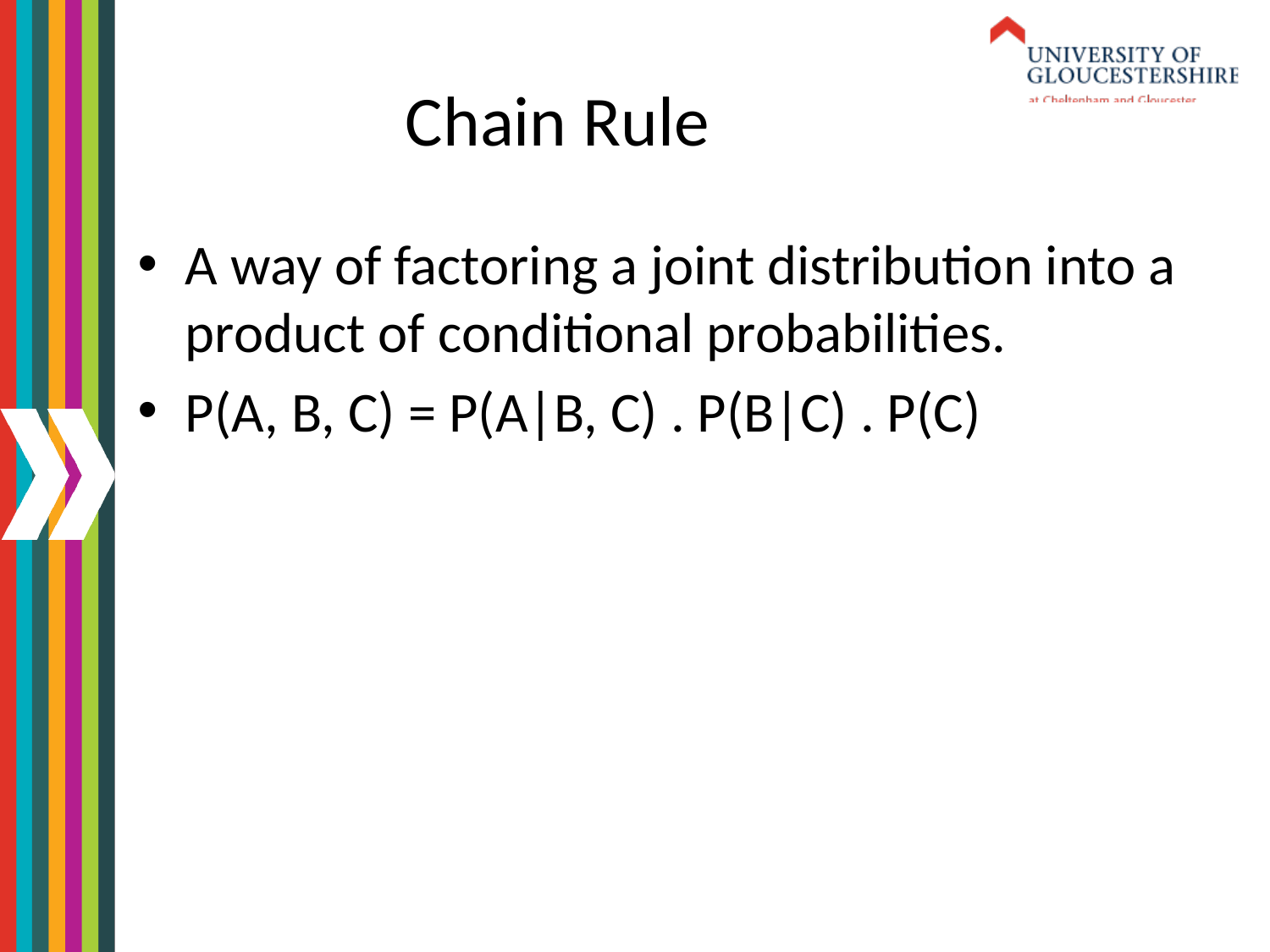

# Chain Rule
A way of factoring a joint distribution into a product of conditional probabilities.
P(A, B, C) = P(A|B, C) . P(B|C) . P(C)